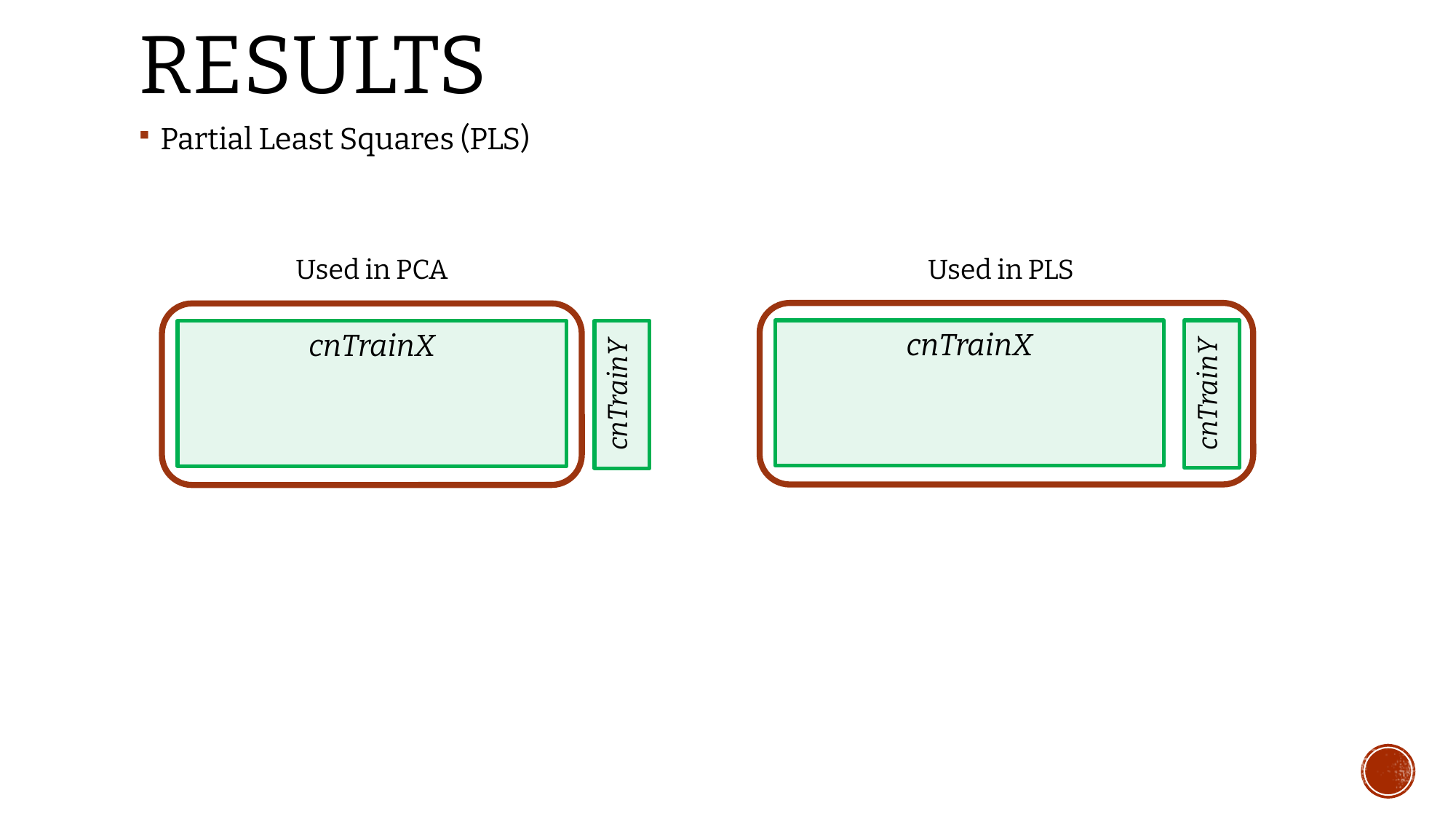

# Results
Partial Least Squares (PLS)

Used in PCA
Used in PLS

cnTrainX

cnTrainY
cnTrainX

cnTrainY